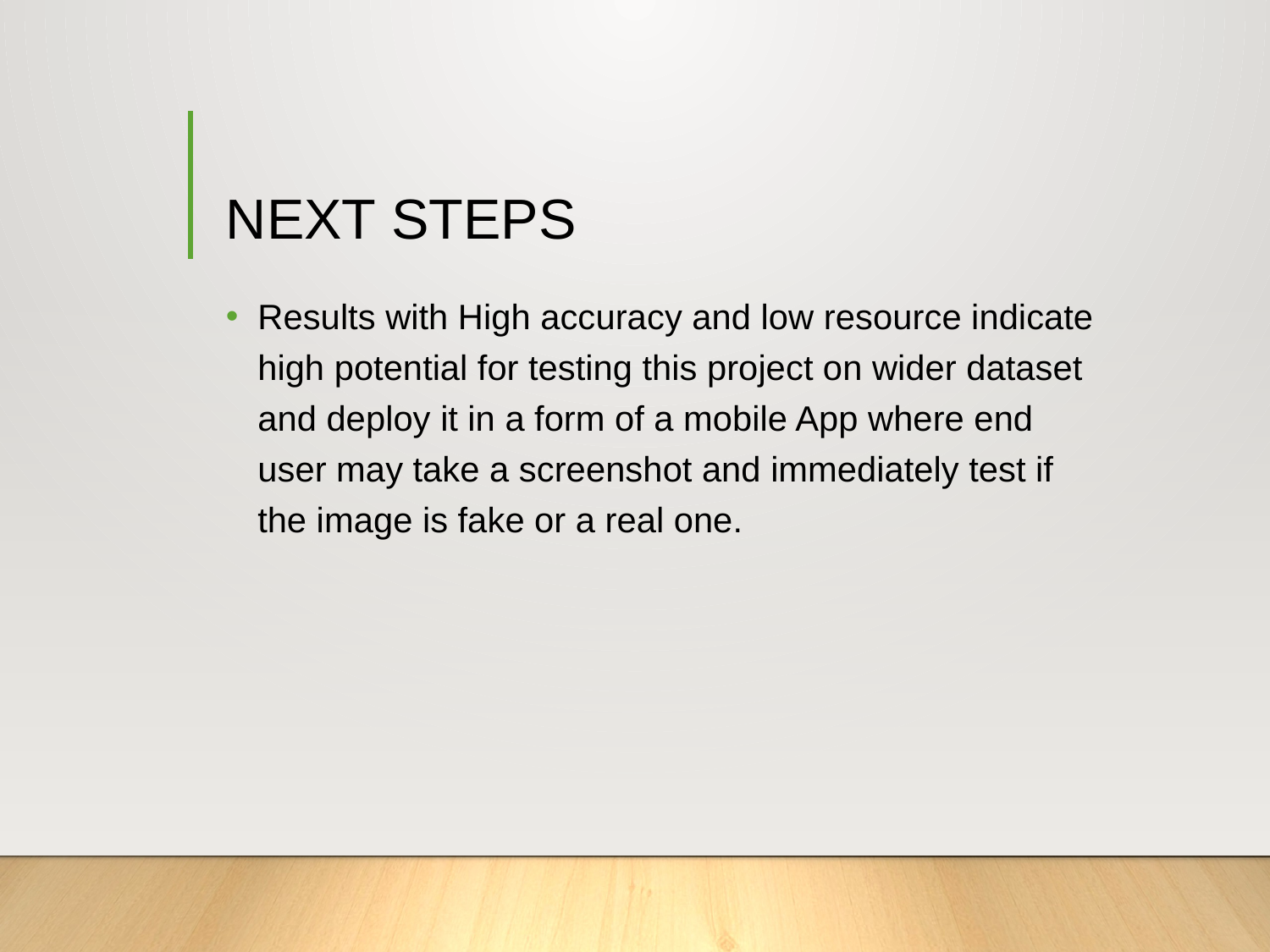

# NEXT STEPS
Results with High accuracy and low resource indicate high potential for testing this project on wider dataset and deploy it in a form of a mobile App where end user may take a screenshot and immediately test if the image is fake or a real one.